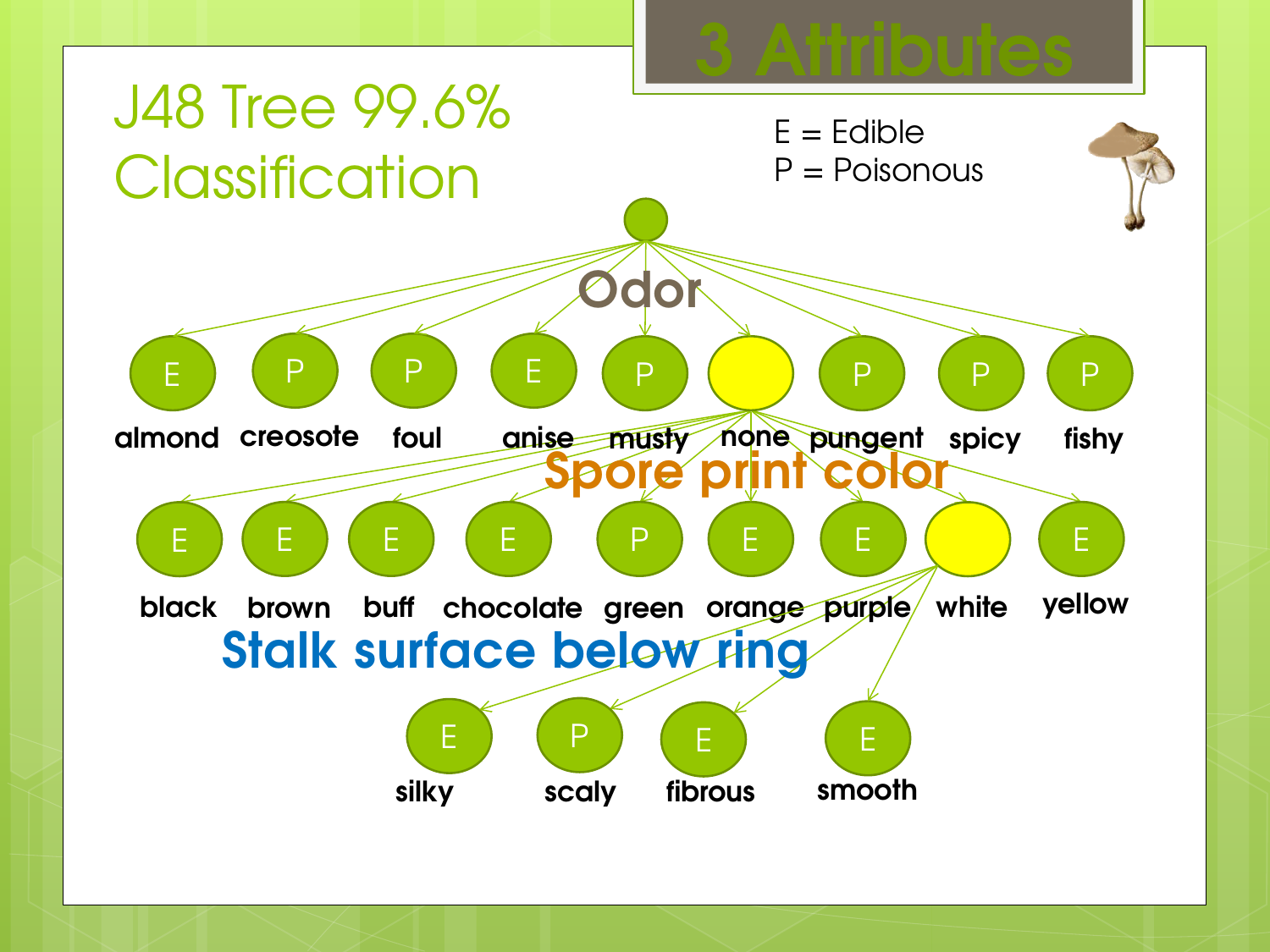

3 Attributes
# J48 Tree 99.6% Classification
E = Edible
P = Poisonous

Odor
P
P
E
E
P

P
P
P
creosote
none
pungent
almond

foul
anise
musty
spicy
fishy
Spore print color
E
E
E
P
E
E
E
E

yellow
buff
purple
white
black

orange
brown
chocolate
green
Stalk surface below ring
P
E
E
E
smooth
silky
fibrous
scaly